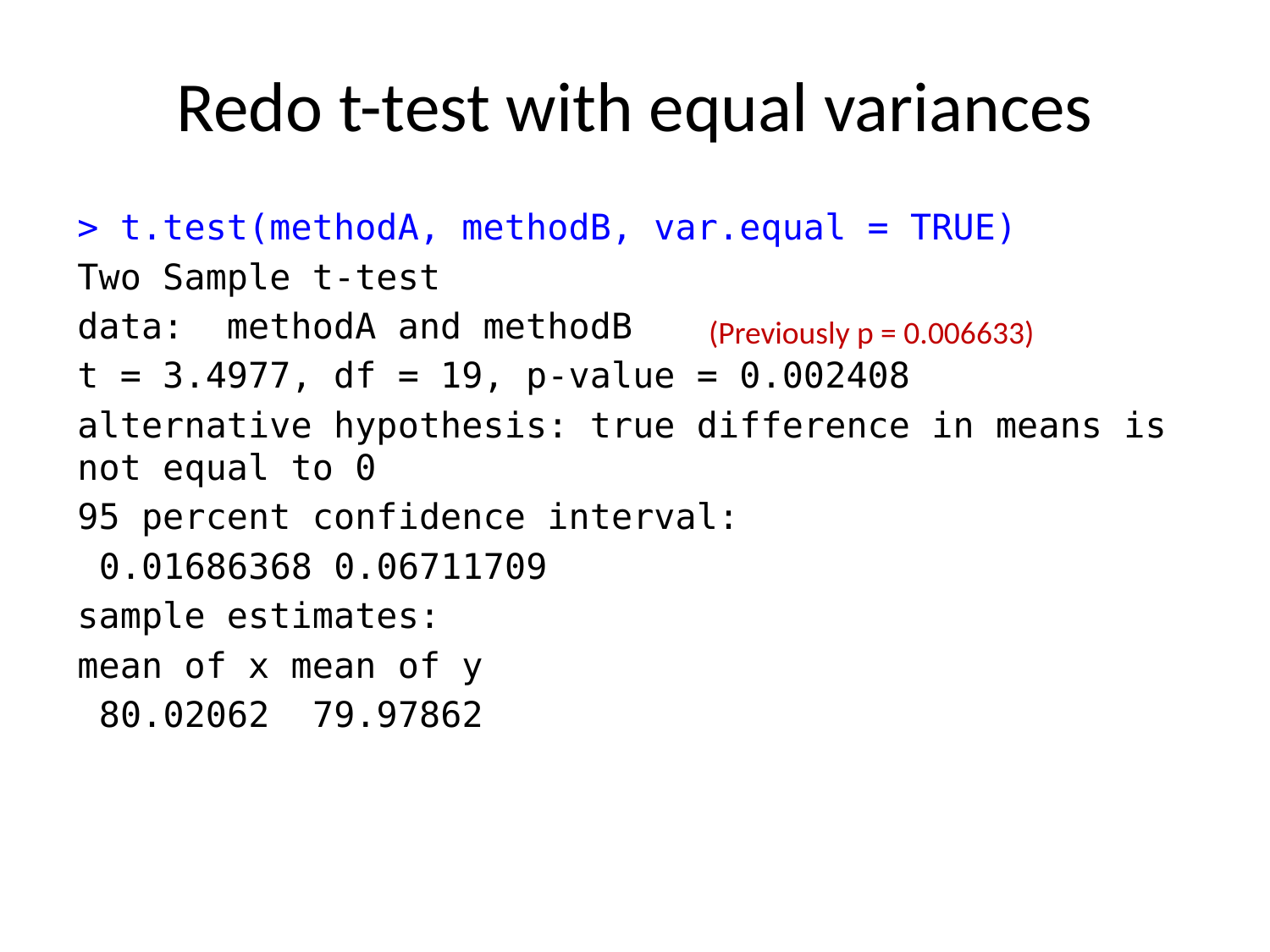

# Redo t-test with equal variances
> t.test(methodA, methodB, var.equal = TRUE)
Two Sample t-test
data:  methodA and methodB
t = 3.4977, df = 19, p-value = 0.002408
alternative hypothesis: true difference in means is not equal to 0
95 percent confidence interval:
 0.01686368 0.06711709
sample estimates:
mean of x mean of y
 80.02062  79.97862
(Previously p = 0.006633)